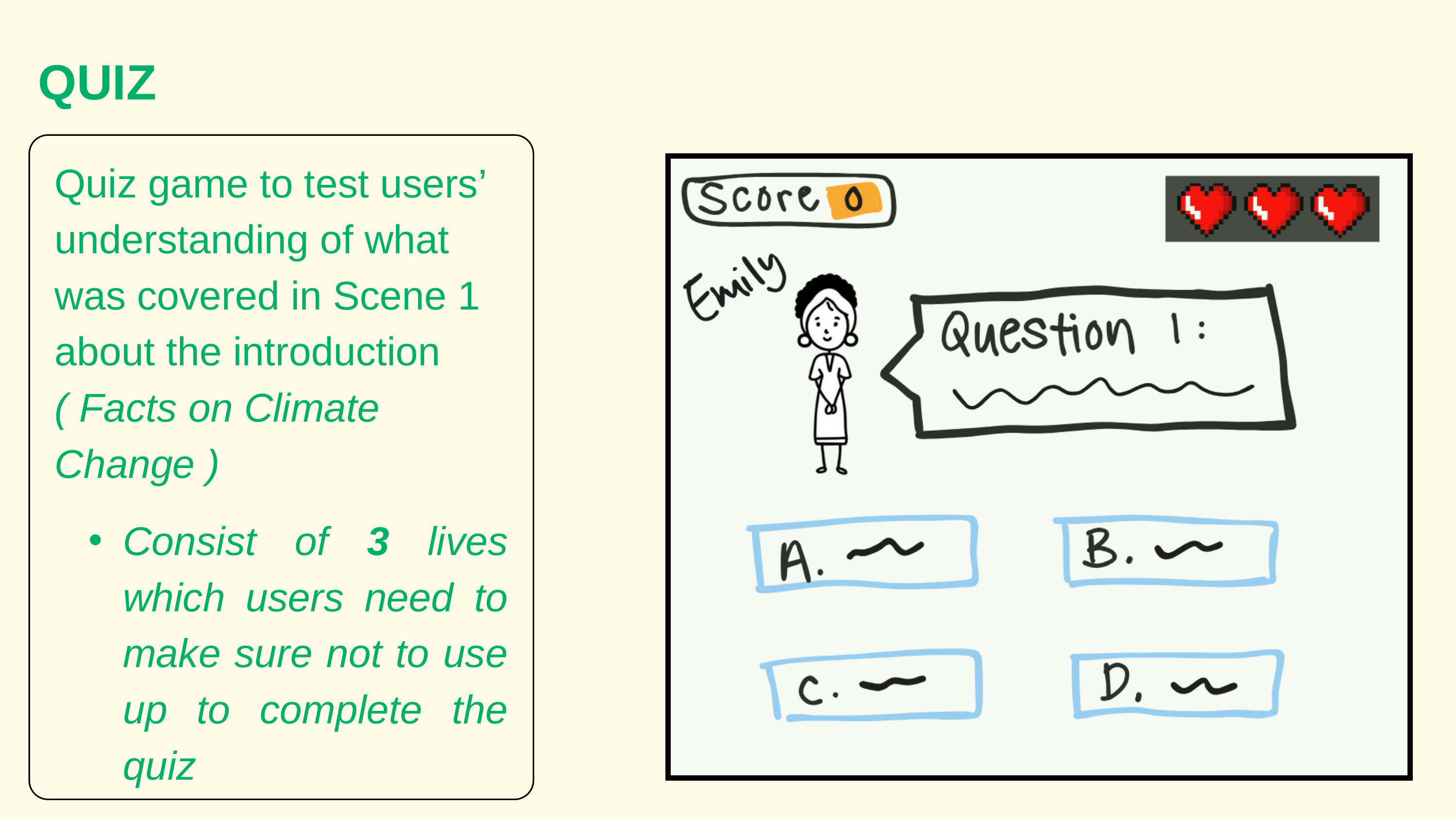

QUIZ

Quiz game to test users’ understanding of what was covered in Scene 1 about the introduction
( Facts on Climate Change )

Consist of 3 lives which users need to make sure not to use up to complete the quiz